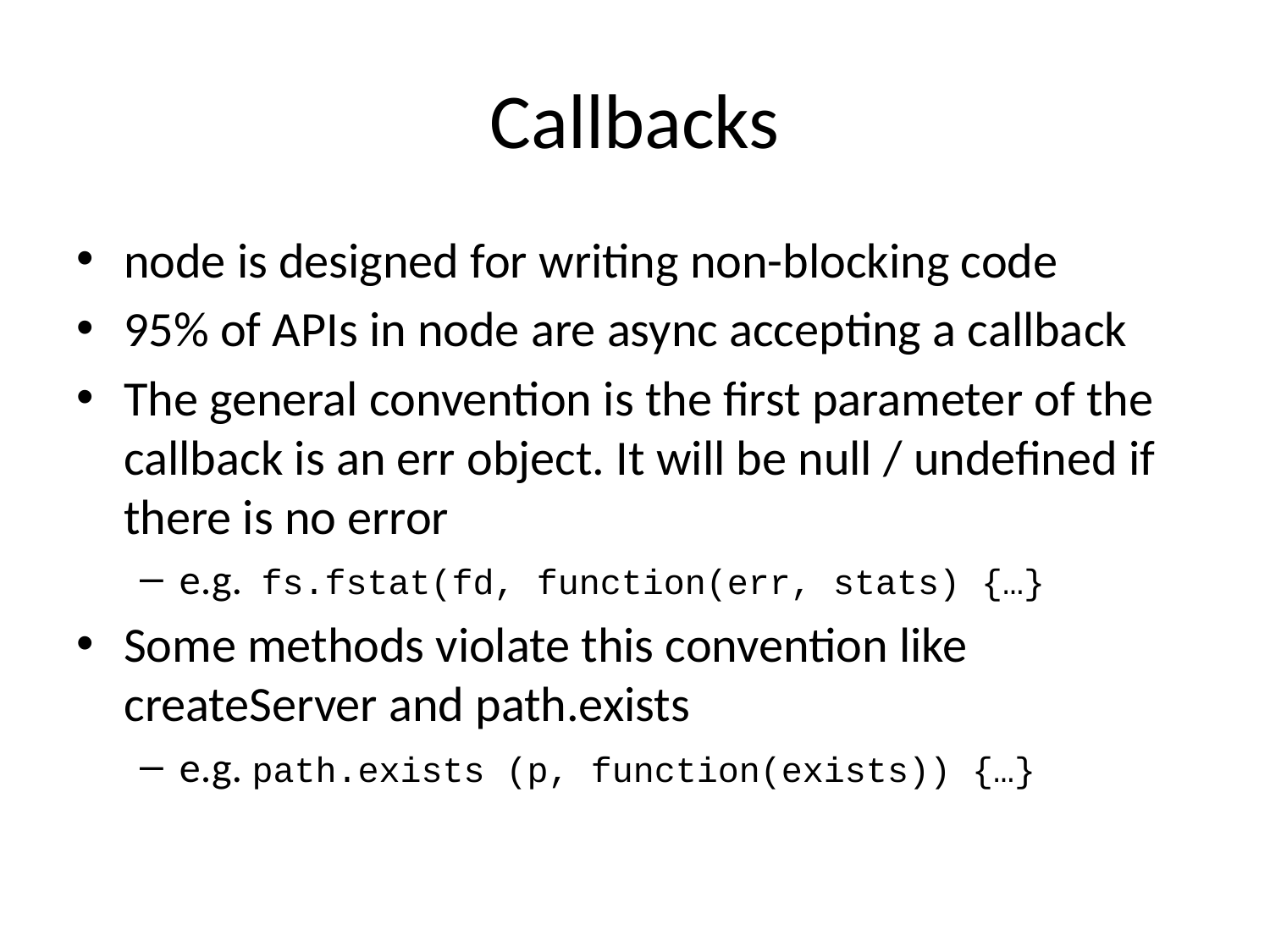

# Callbacks
node is designed for writing non-blocking code
95% of APIs in node are async accepting a callback
The general convention is the first parameter of the callback is an err object. It will be null / undefined if there is no error
e.g. fs.fstat(fd, function(err, stats) {…}
Some methods violate this convention like createServer and path.exists
e.g. path.exists (p, function(exists)) {…}